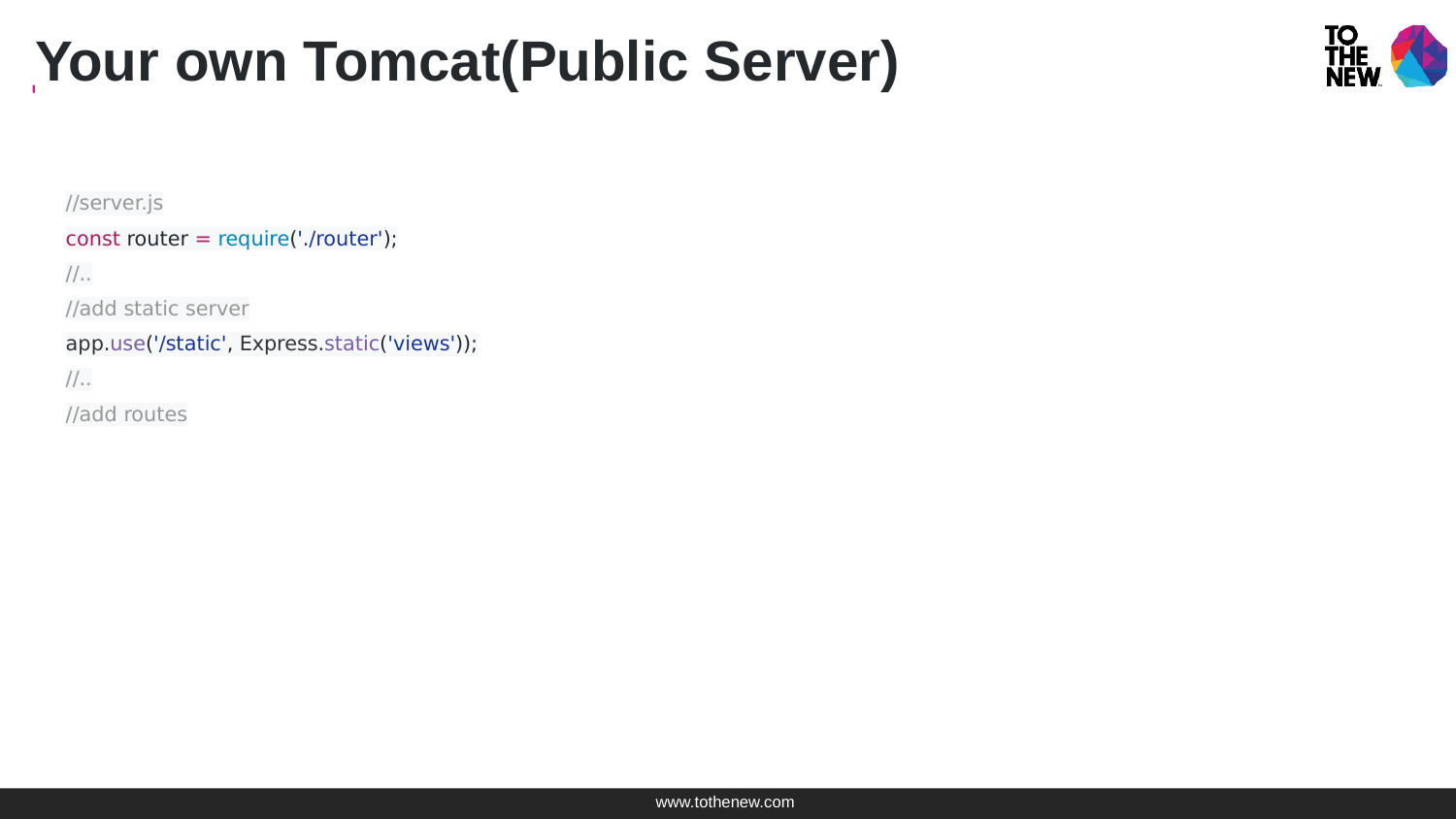

Your own Tomcat(Public Server)

//server.js
const router = require('./router');
//..
//add static server
app.use('/static', Express.static('views'));
//..
//add routes